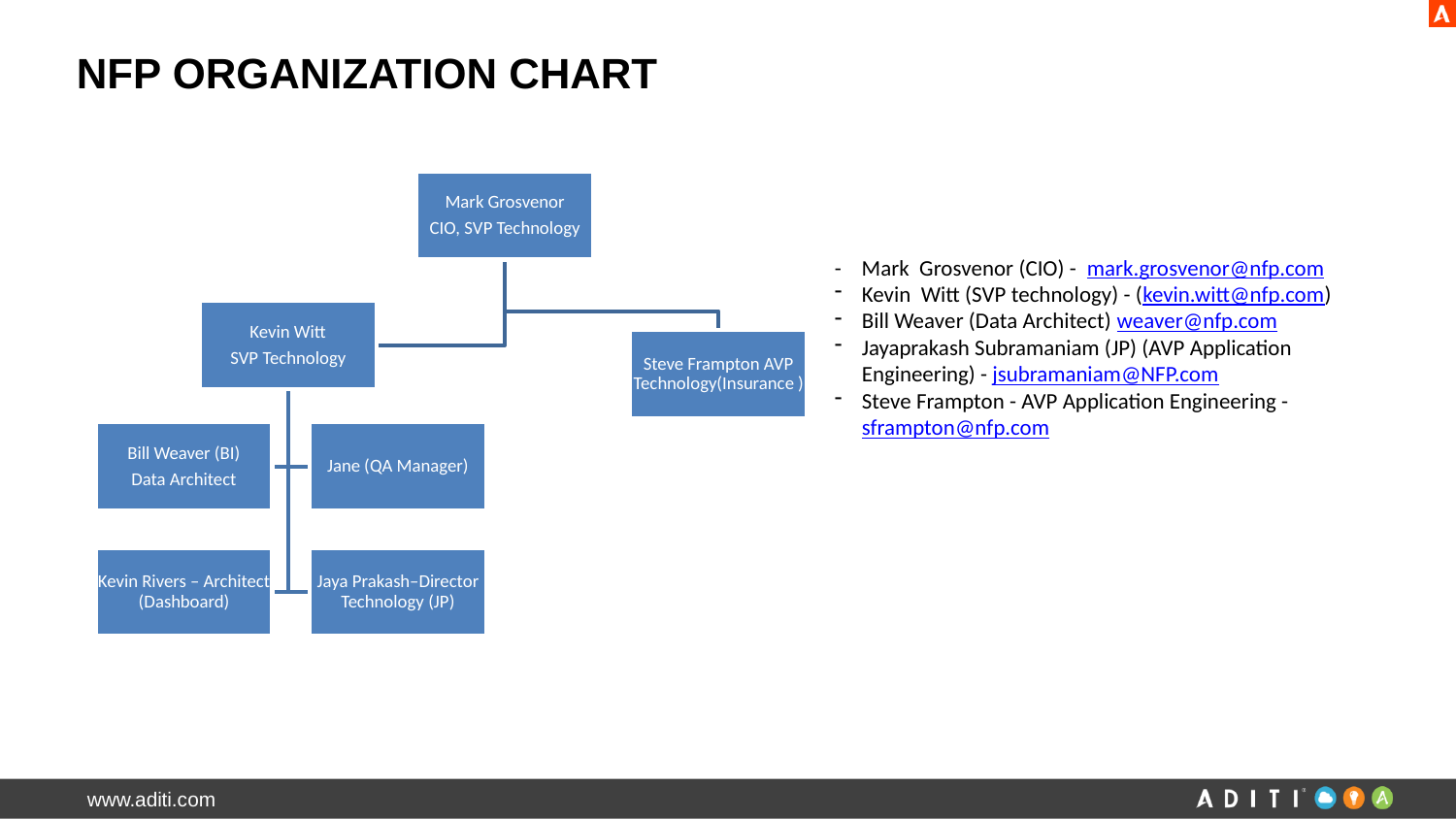

# NFP Organization Chart
Mark Grosvenor
CIO, SVP Technology
Steve Frampton AVP Technology(Insurance )
Kevin Witt
SVP Technology
Bill Weaver (BI)
Data Architect
Jane (QA Manager)
Kevin Rivers – Architect (Dashboard)
Jaya Prakash–Director Technology (JP)
-    Mark  Grosvenor (CIO) -  mark.grosvenor@nfp.com
Kevin  Witt (SVP technology) - (kevin.witt@nfp.com)
Bill Weaver (Data Architect) weaver@nfp.com
Jayaprakash Subramaniam (JP) (AVP Application Engineering) - jsubramaniam@NFP.com
Steve Frampton - AVP Application Engineering -           sframpton@nfp.com